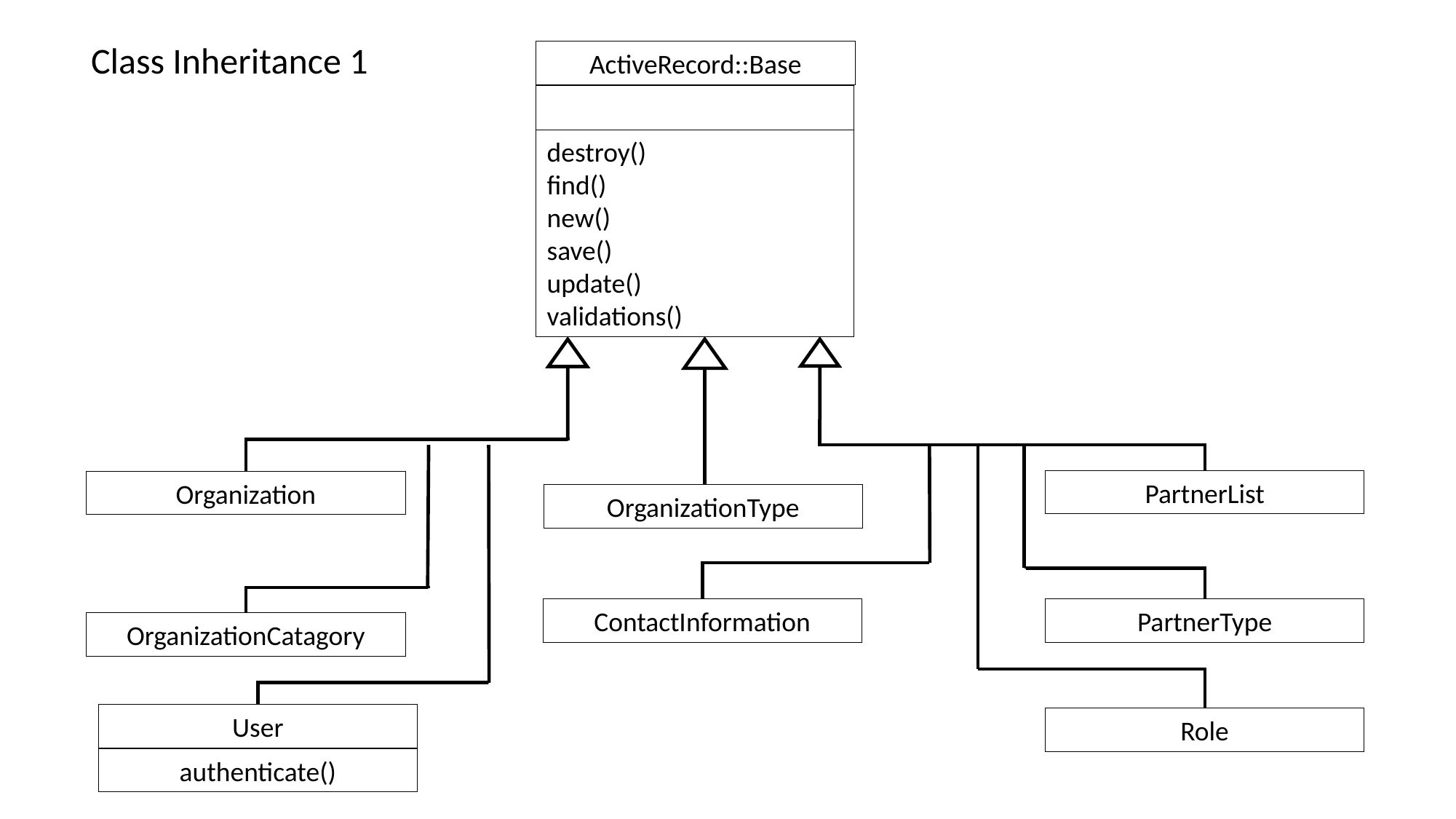

Class Inheritance 1
ActiveRecord::Base

destroy()
find()
new()
save()
update()
validations()

PartnerList
Organization
OrganizationType
ContactInformation
PartnerType
OrganizationCatagory
User
Role
authenticate()